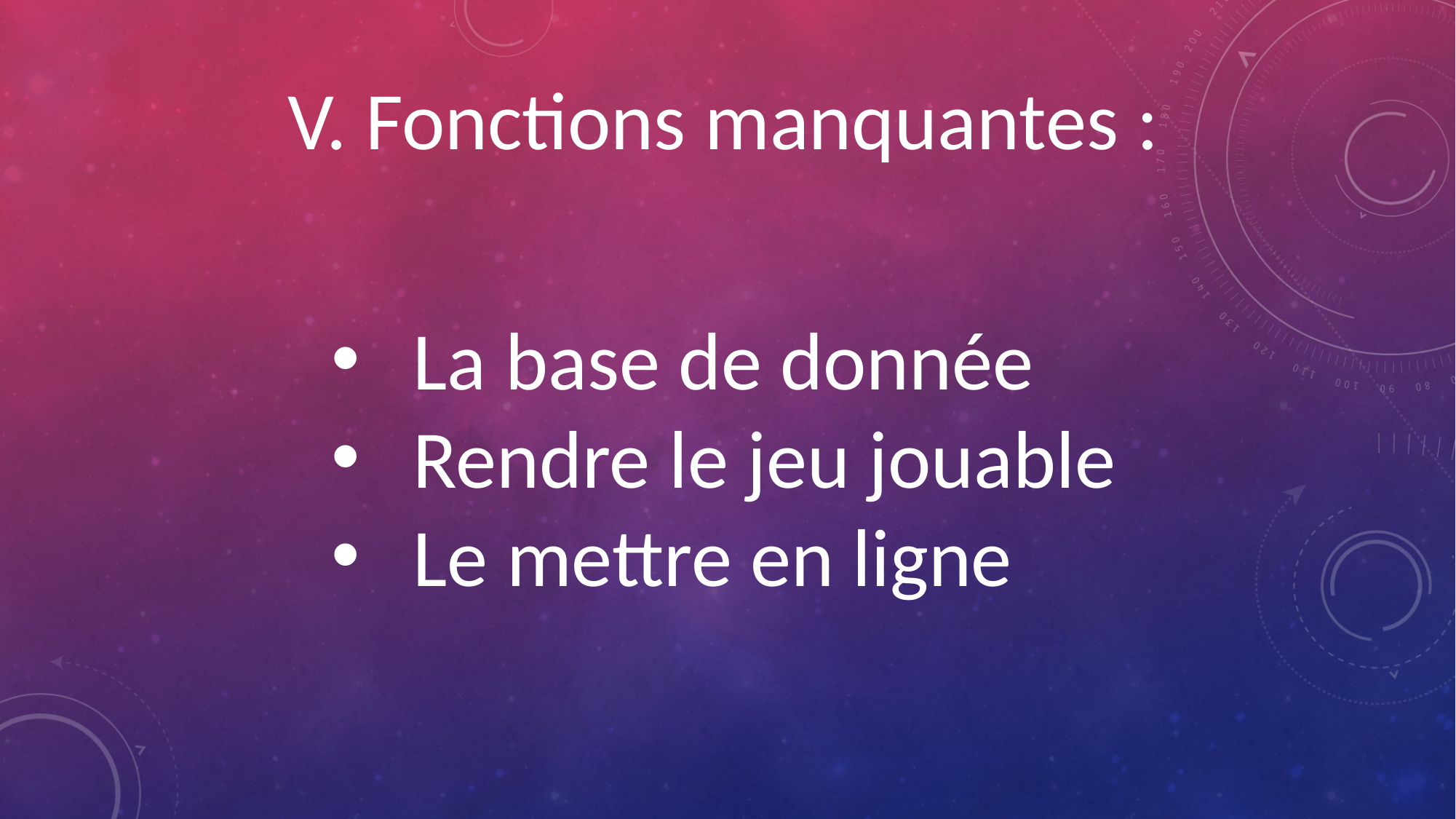

V. Fonctions manquantes :

La base de donnée
Rendre le jeu jouable
Le mettre en ligne